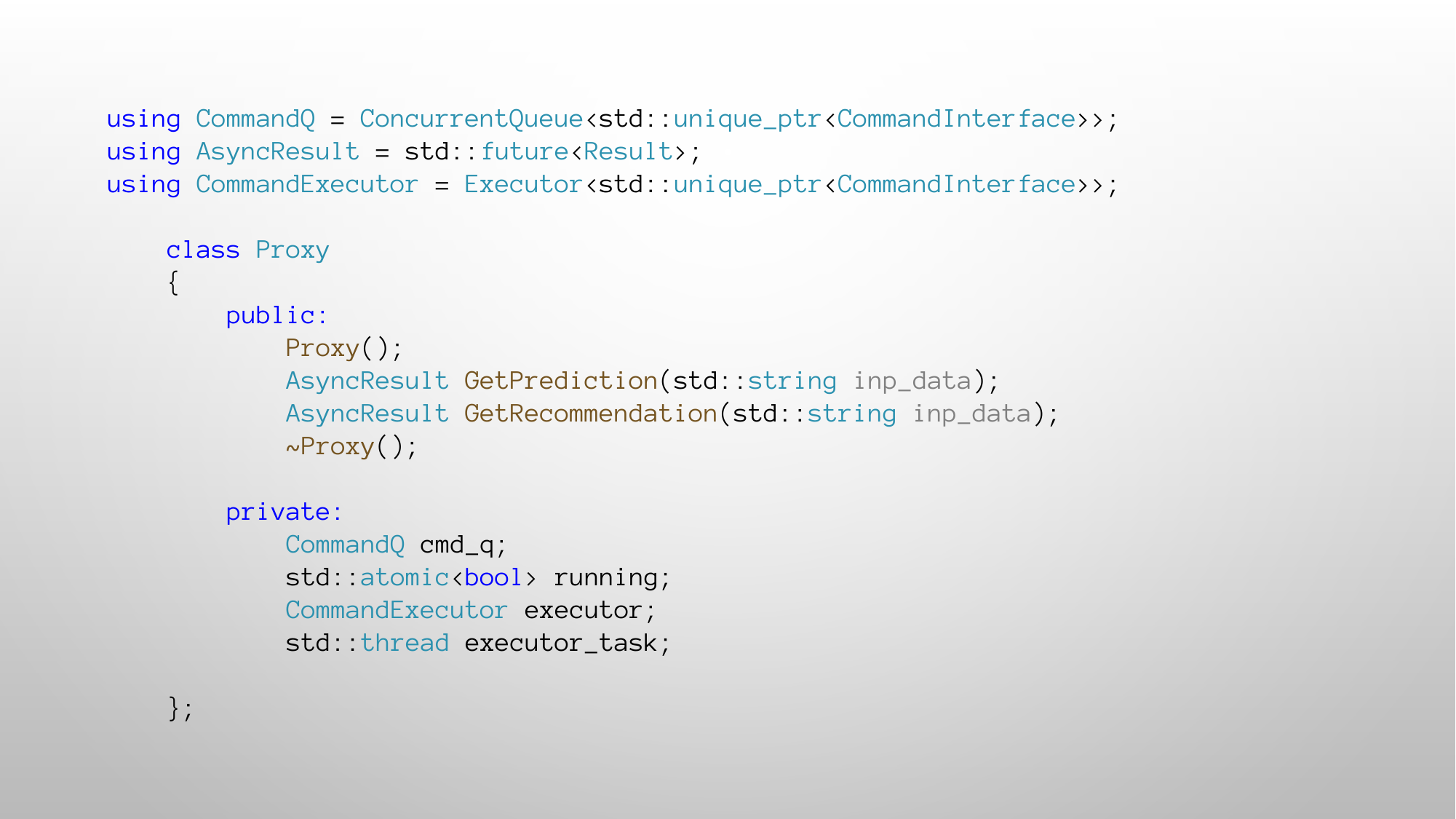

using CommandQ = ConcurrentQueue<std::unique_ptr<CommandInterface>>;
using AsyncResult = std::future<Result>;
using CommandExecutor = Executor<std::unique_ptr<CommandInterface>>;
    class Proxy
    {
        public:
            Proxy();
            AsyncResult GetPrediction(std::string inp_data);
            AsyncResult GetRecommendation(std::string inp_data);
            ~Proxy();
        private:
            CommandQ cmd_q;
            std::atomic<bool> running;
            CommandExecutor executor;
            std::thread executor_task;
    };